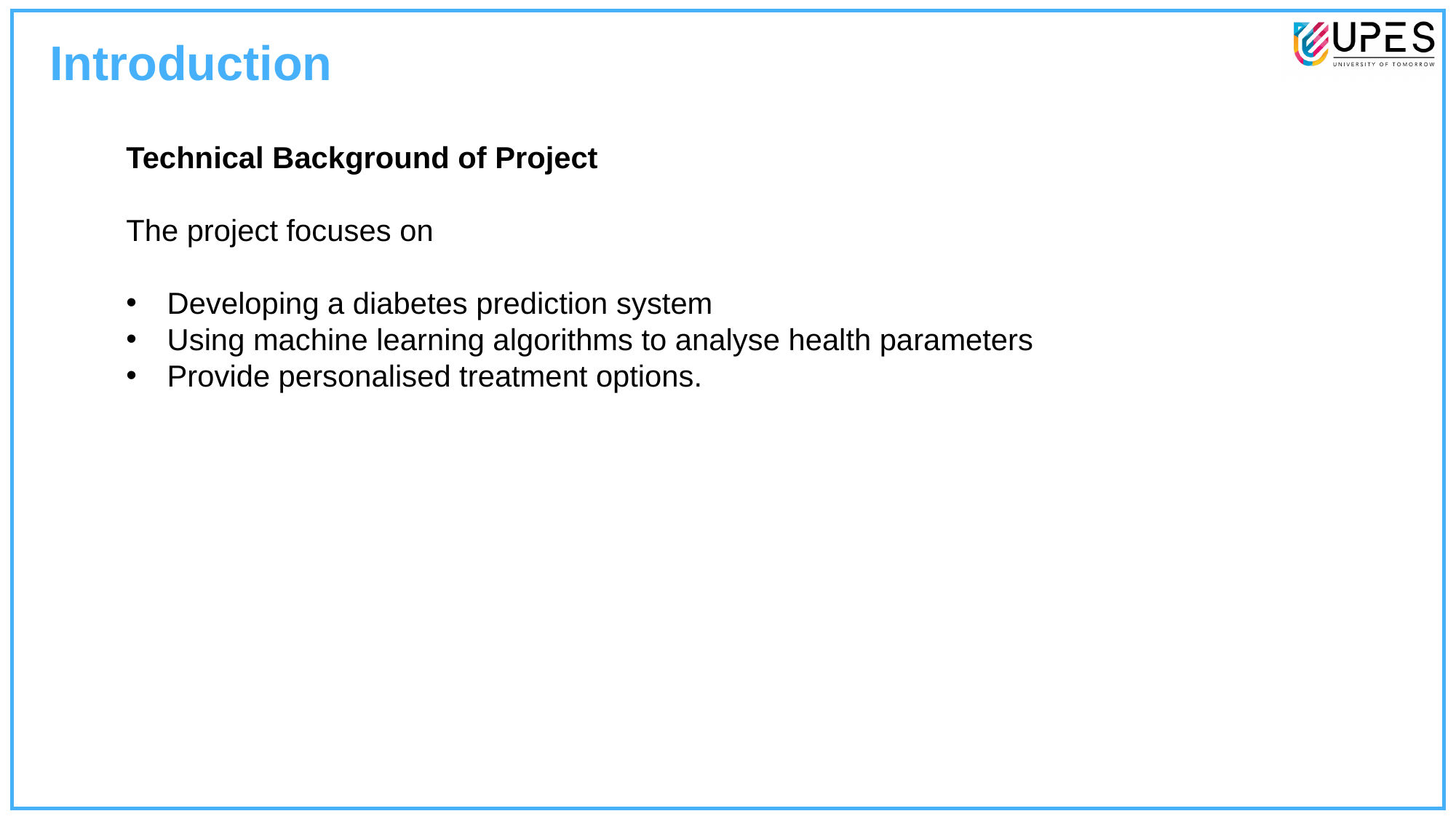

Introduction

Technical Background of Project

The project focuses on

Developing a diabetes prediction system
Using machine learning algorithms to analyse health parameters
Provide personalised treatment options.